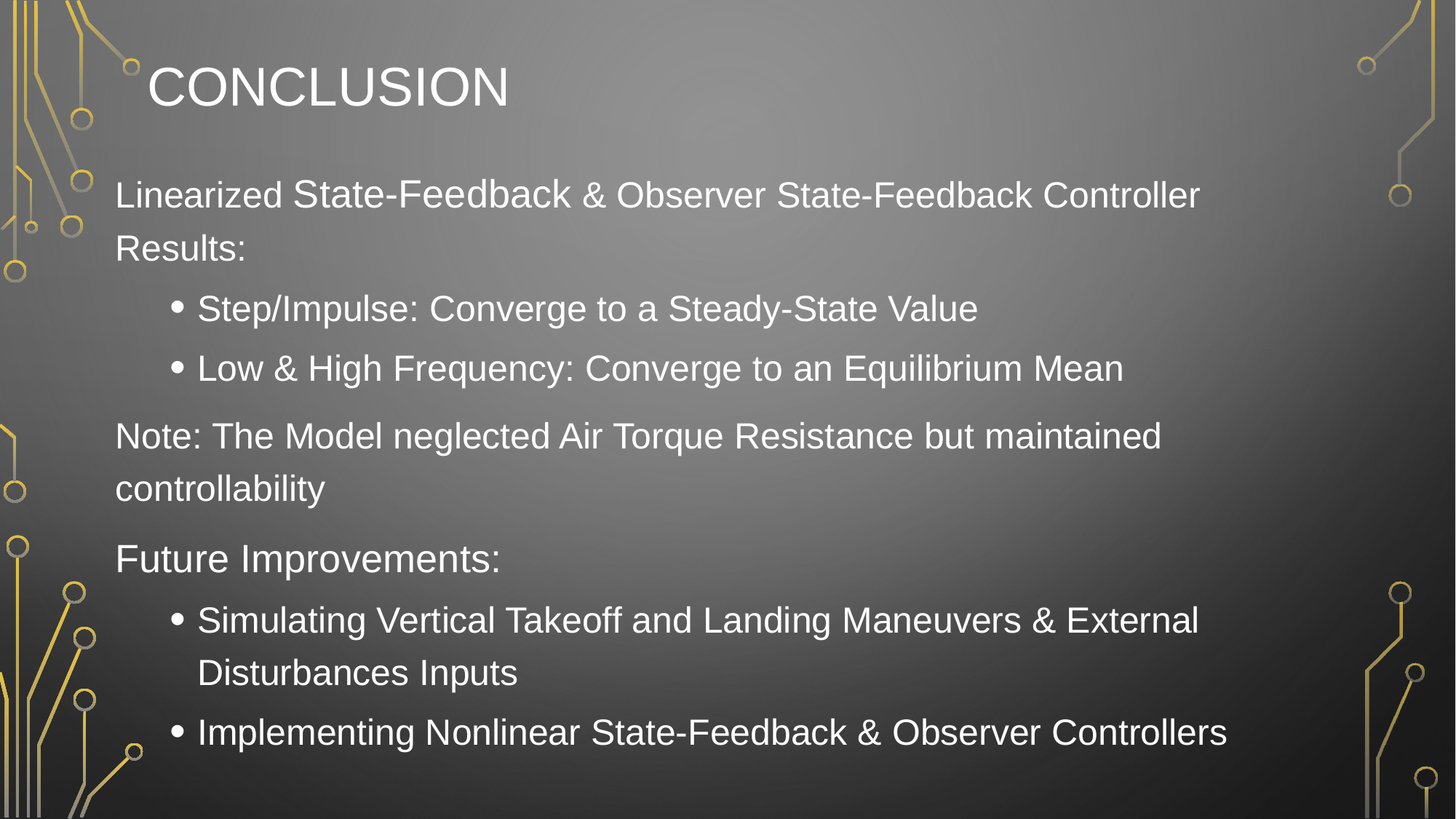

# Conclusion
Linearized State-Feedback & Observer State-Feedback Controller Results:
Step/Impulse: Converge to a Steady-State Value
Low & High Frequency: Converge to an Equilibrium Mean
Note: The Model neglected Air Torque Resistance but maintained controllability
Future Improvements:
Simulating Vertical Takeoff and Landing Maneuvers & External Disturbances Inputs
Implementing Nonlinear State-Feedback & Observer Controllers